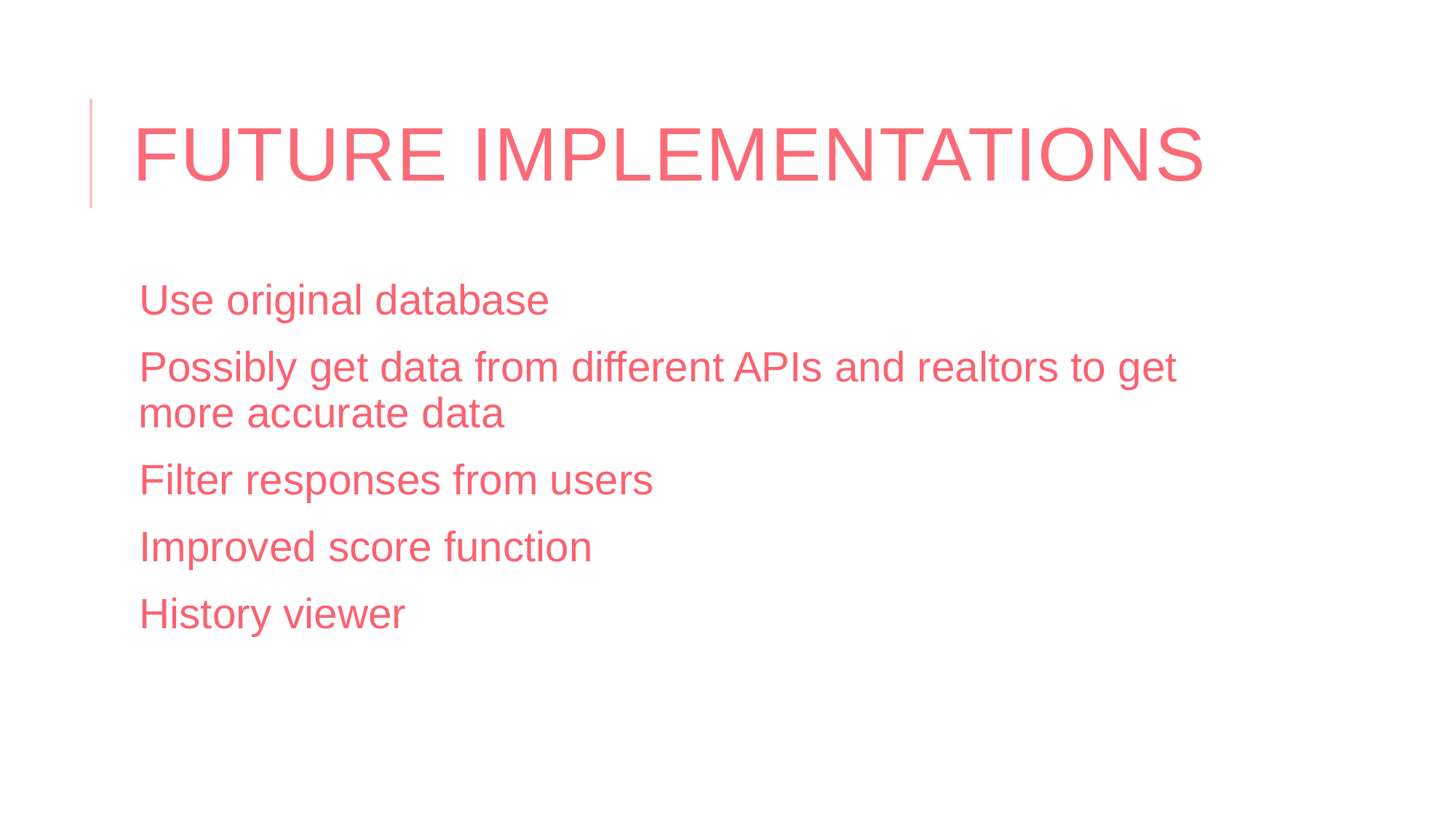

# Future Implementations
Use original database
Possibly get data from different APIs and realtors to get more accurate data
Filter responses from users
Improved score function
History viewer